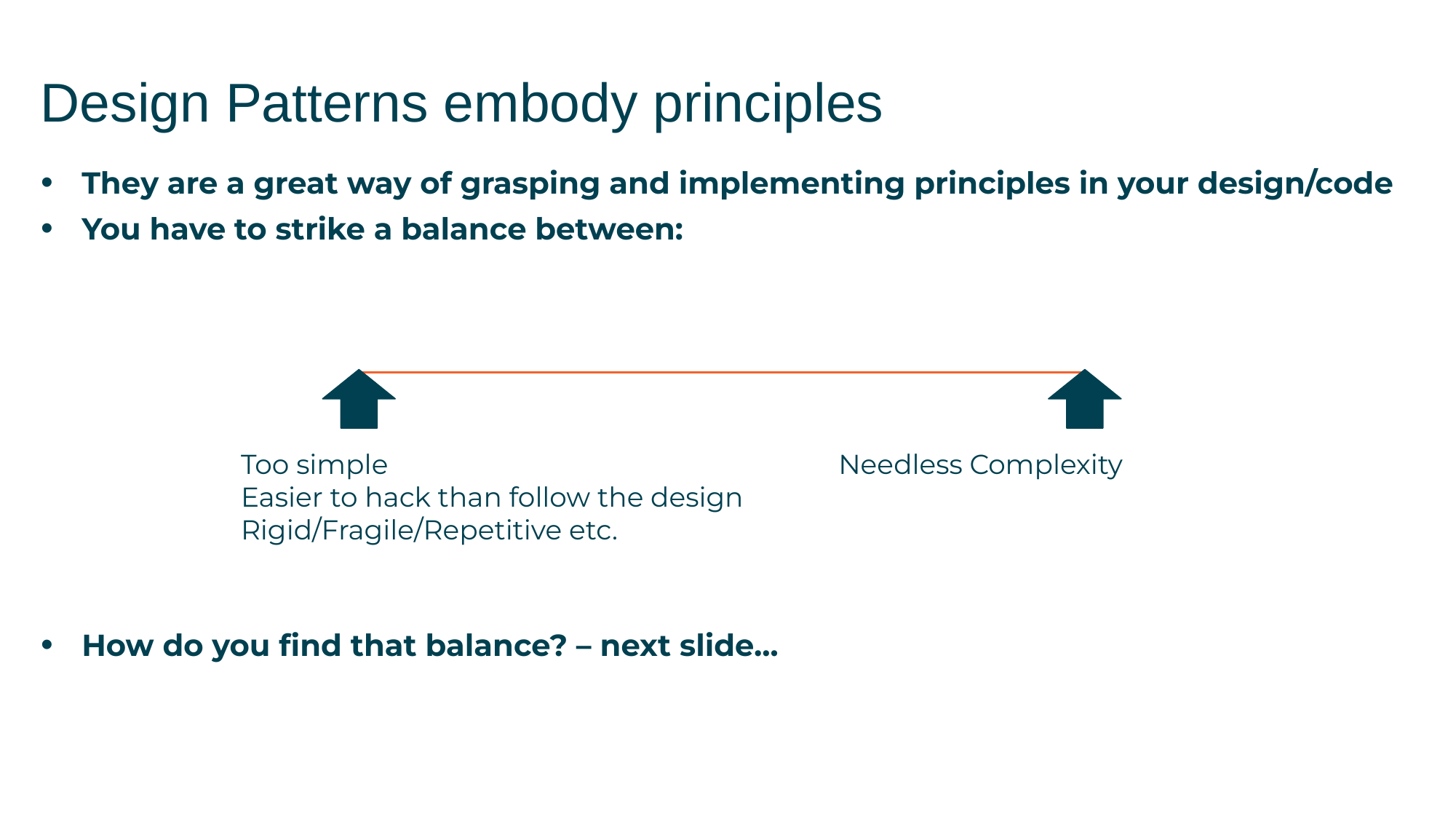

# Design Patterns embody principles
They are a great way of grasping and implementing principles in your design/code
You have to strike a balance between:

How do you find that balance? – next slide…

Too simple
Easier to hack than follow the design
Rigid/Fragile/Repetitive etc.
Needless Complexity